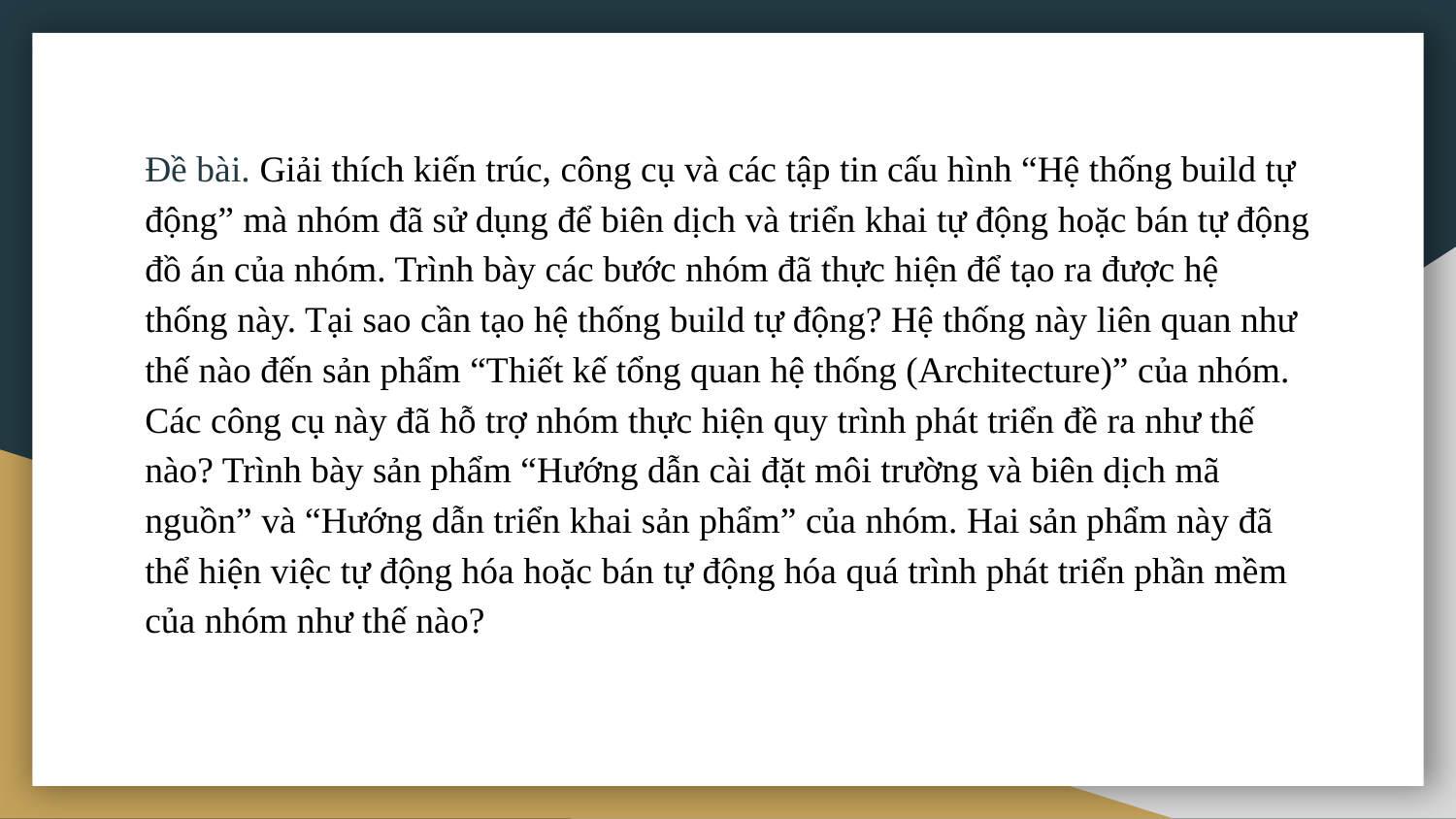

Đề bài. Giải thích kiến trúc, công cụ và các tập tin cấu hình “Hệ thống build tự động” mà nhóm đã sử dụng để biên dịch và triển khai tự động hoặc bán tự động đồ án của nhóm. Trình bày các bước nhóm đã thực hiện để tạo ra được hệ thống này. Tại sao cần tạo hệ thống build tự động? Hệ thống này liên quan như thế nào đến sản phẩm “Thiết kế tổng quan hệ thống (Architecture)” của nhóm. Các công cụ này đã hỗ trợ nhóm thực hiện quy trình phát triển đề ra như thế nào? Trình bày sản phẩm “Hướng dẫn cài đặt môi trường và biên dịch mã nguồn” và “Hướng dẫn triển khai sản phẩm” của nhóm. Hai sản phẩm này đã thể hiện việc tự động hóa hoặc bán tự động hóa quá trình phát triển phần mềm của nhóm như thế nào?